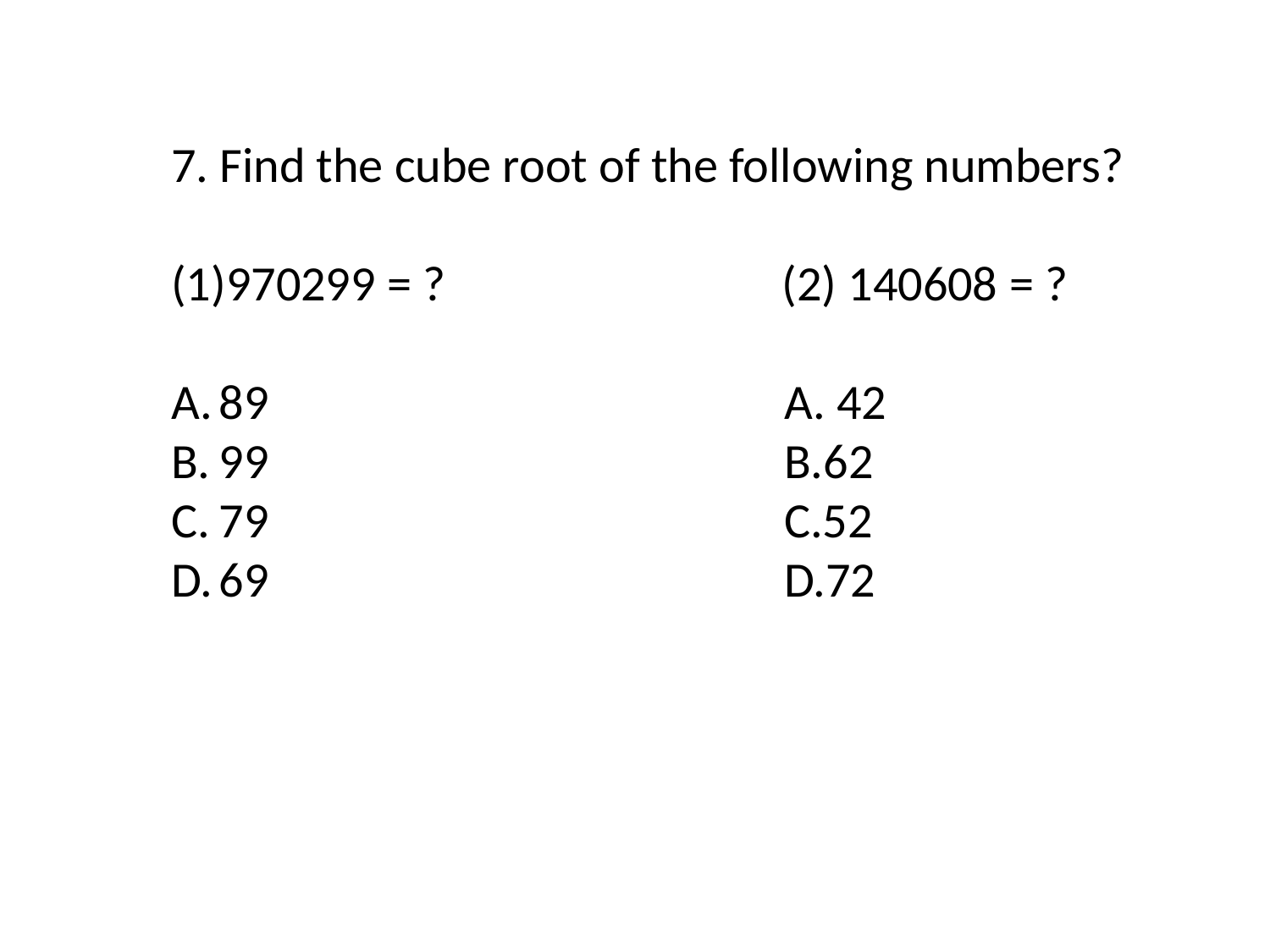

7. Find the cube root of the following numbers?

970299 = ?                              (2) 140608 = ?

89                                              A. 42
99                                              B.62
79                                              C.52
69                                              D.72